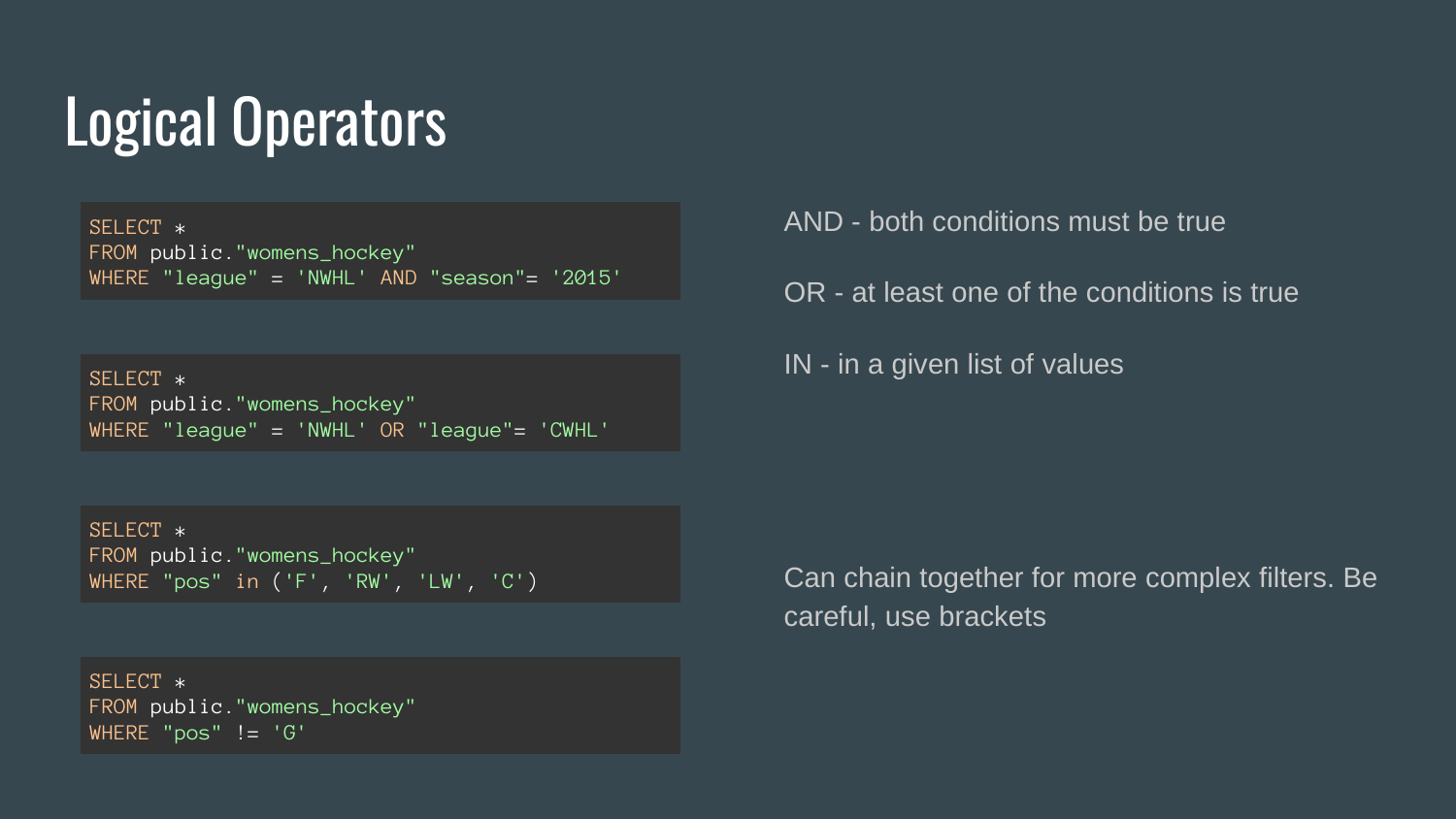

# Logical Operators
AND - both conditions must be true
OR - at least one of the conditions is true
IN - in a given list of values

Can chain together for more complex filters. Be careful, use brackets
| SELECT \* FROM public."womens\_hockey" WHERE "league" = 'NWHL' AND "season"= '2015' |
| --- |
| SELECT \* FROM public."womens\_hockey" WHERE "league" = 'NWHL' OR "league"= 'CWHL' |
| --- |
| SELECT \* FROM public."womens\_hockey" WHERE "pos" in ('F', 'RW', 'LW', 'C') |
| --- |
| SELECT \* FROM public."womens\_hockey" WHERE "pos" != 'G' |
| --- |